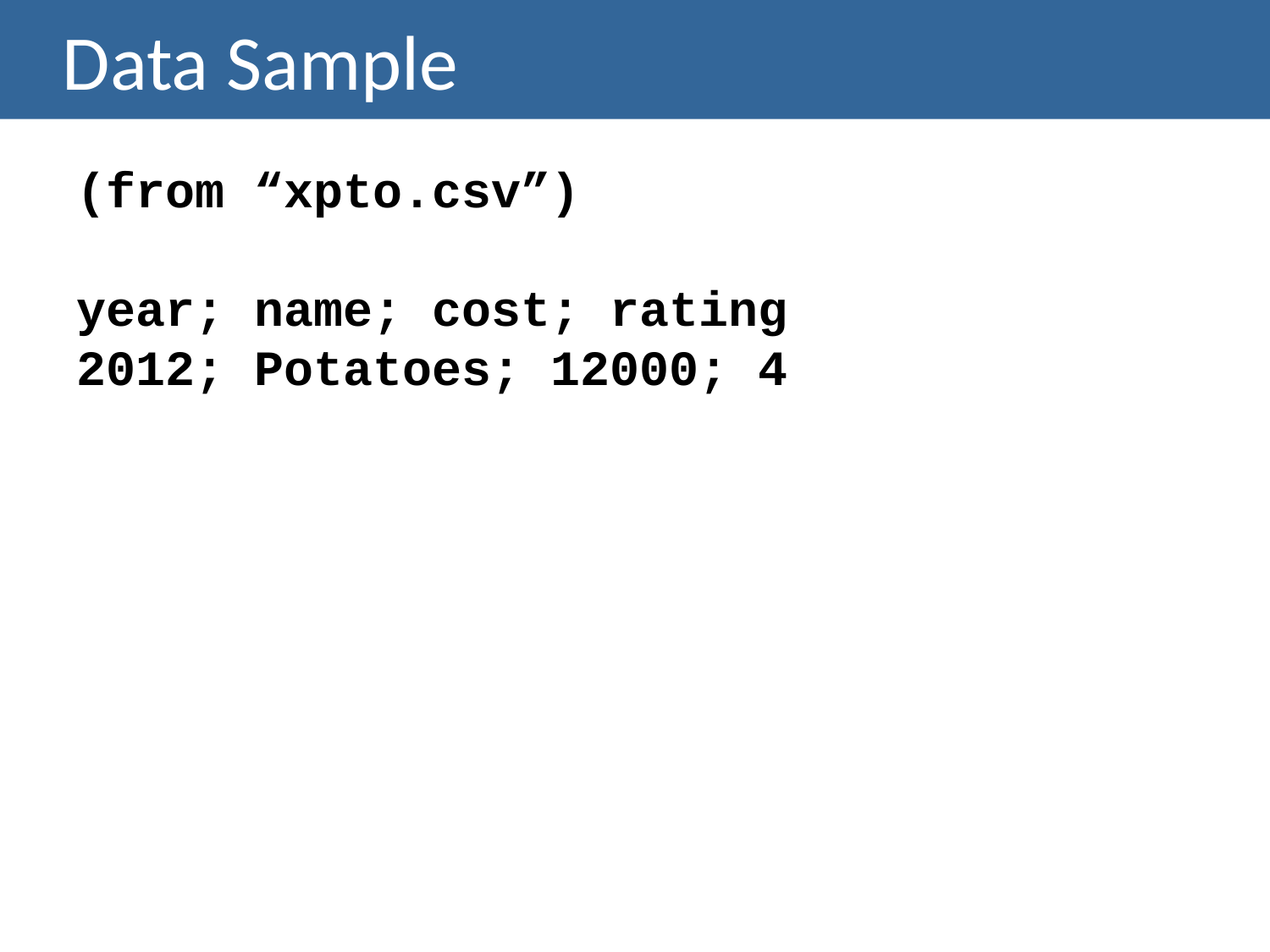

# Data Sample
(from “xpto.csv”)

year; name; cost; rating
2012; Potatoes; 12000; 4